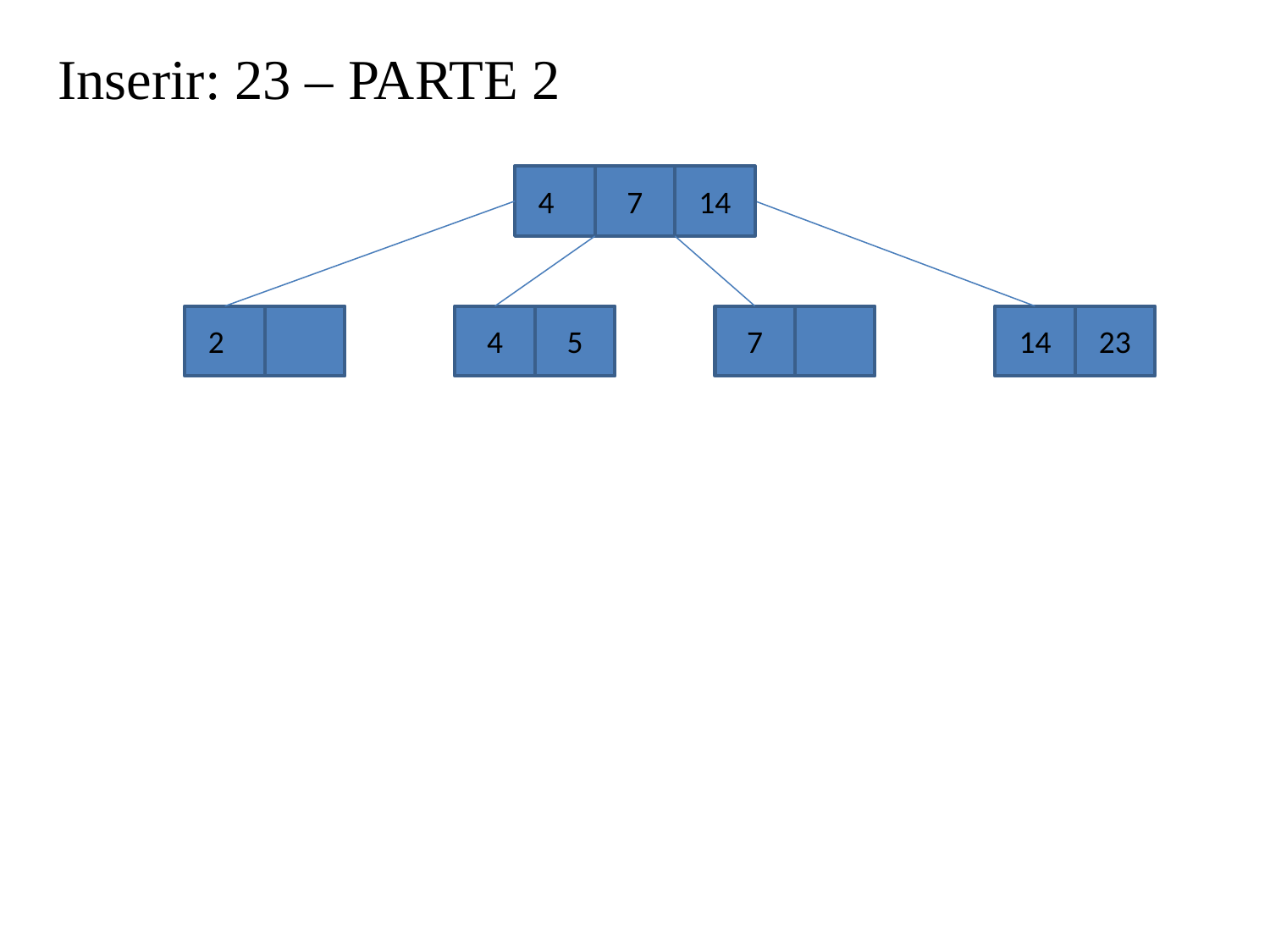

Inserir: 23 – PARTE 2

7
14
4

4
5
7

14
23
2